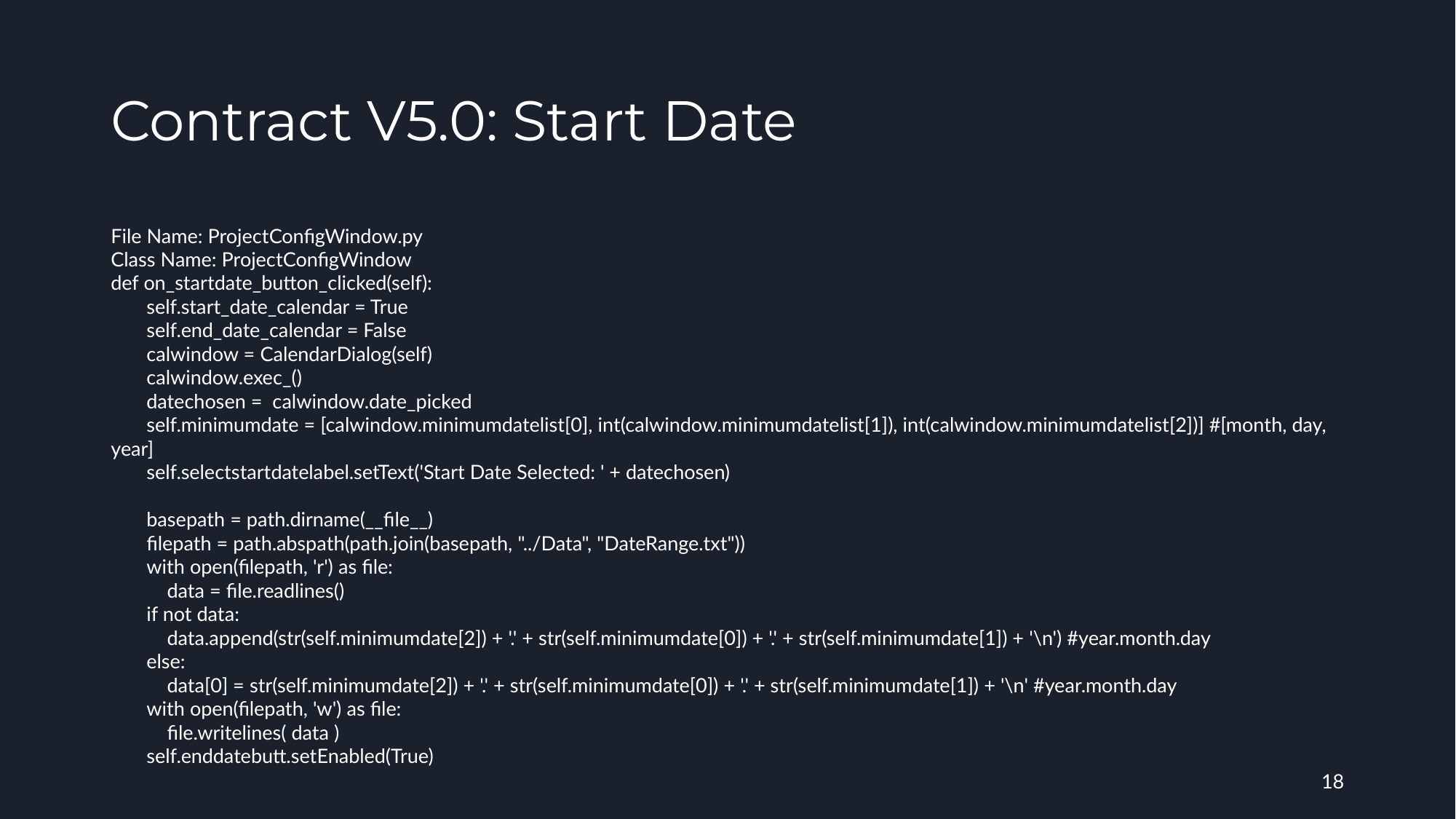

# Contract V5.0: Start Date
File Name: ProjectConfigWindow.py
Class Name: ProjectConfigWindow
def on_startdate_button_clicked(self):
       self.start_date_calendar = True
       self.end_date_calendar = False
       calwindow = CalendarDialog(self)
       calwindow.exec_()
       datechosen =  calwindow.date_picked
       self.minimumdate = [calwindow.minimumdatelist[0], int(calwindow.minimumdatelist[1]), int(calwindow.minimumdatelist[2])] #[month, day, year]
       self.selectstartdatelabel.setText('Start Date Selected: ' + datechosen)

       basepath = path.dirname(__file__)
       filepath = path.abspath(path.join(basepath, "../Data", "DateRange.txt"))
       with open(filepath, 'r') as file:
           data = file.readlines()
       if not data:
           data.append(str(self.minimumdate[2]) + '.' + str(self.minimumdate[0]) + '.' + str(self.minimumdate[1]) + '\n') #year.month.day
       else:
           data[0] = str(self.minimumdate[2]) + '.' + str(self.minimumdate[0]) + '.' + str(self.minimumdate[1]) + '\n' #year.month.day
       with open(filepath, 'w') as file:
           file.writelines( data )
       self.enddatebutt.setEnabled(True)

18